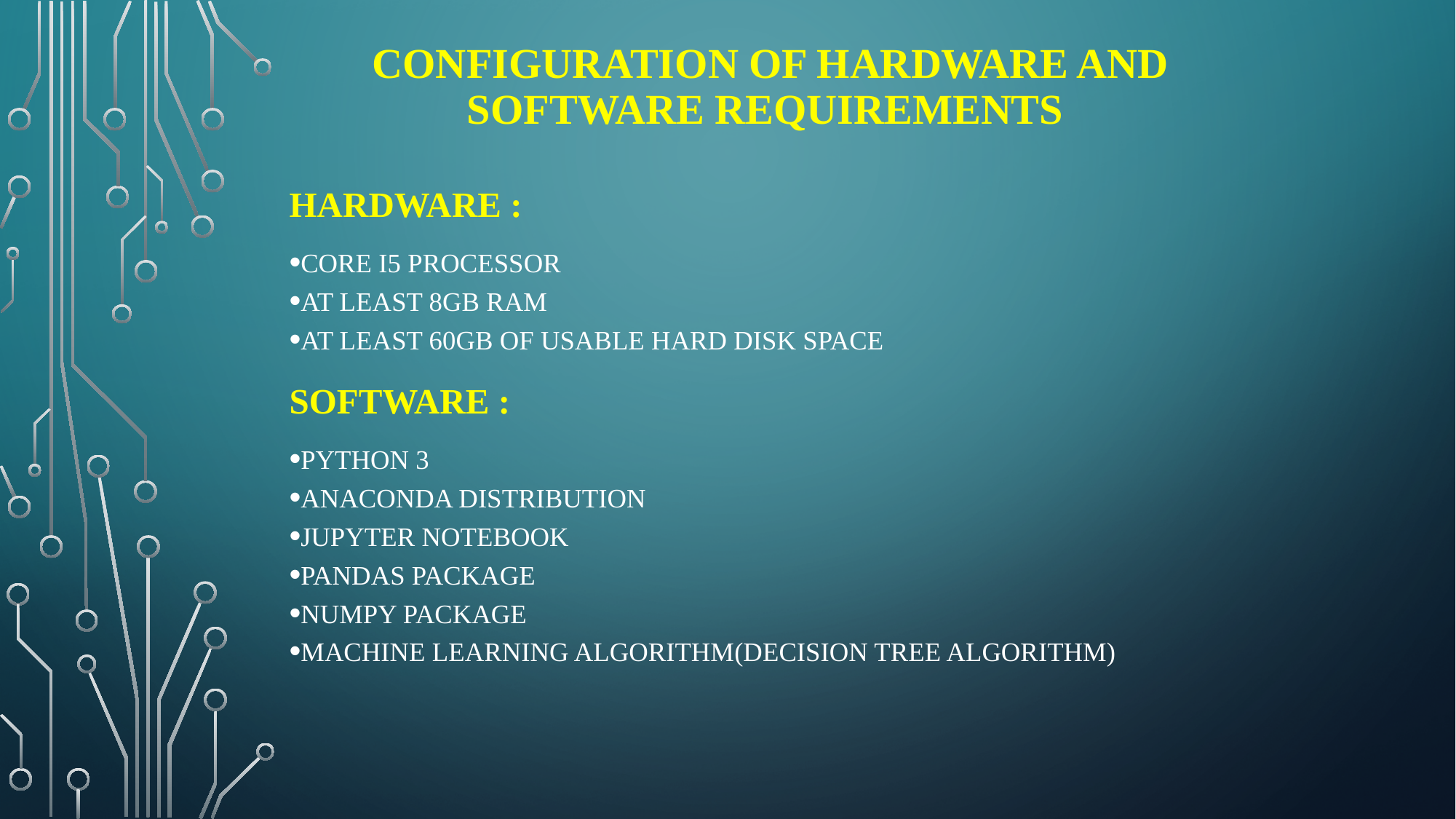

# Configuration of Hardware and Software requirements
HARDWARE :
Core i5 processor
At least 8GB RAM
At least 60GB of Usable Hard Disk Space
SOFTWARE :
Python 3
Anaconda Distribution
Jupyter Notebook
Pandas package
NuMpy package
MACHINE LEARNING ALGORITHM(DECISION TREE ALGORITHM)